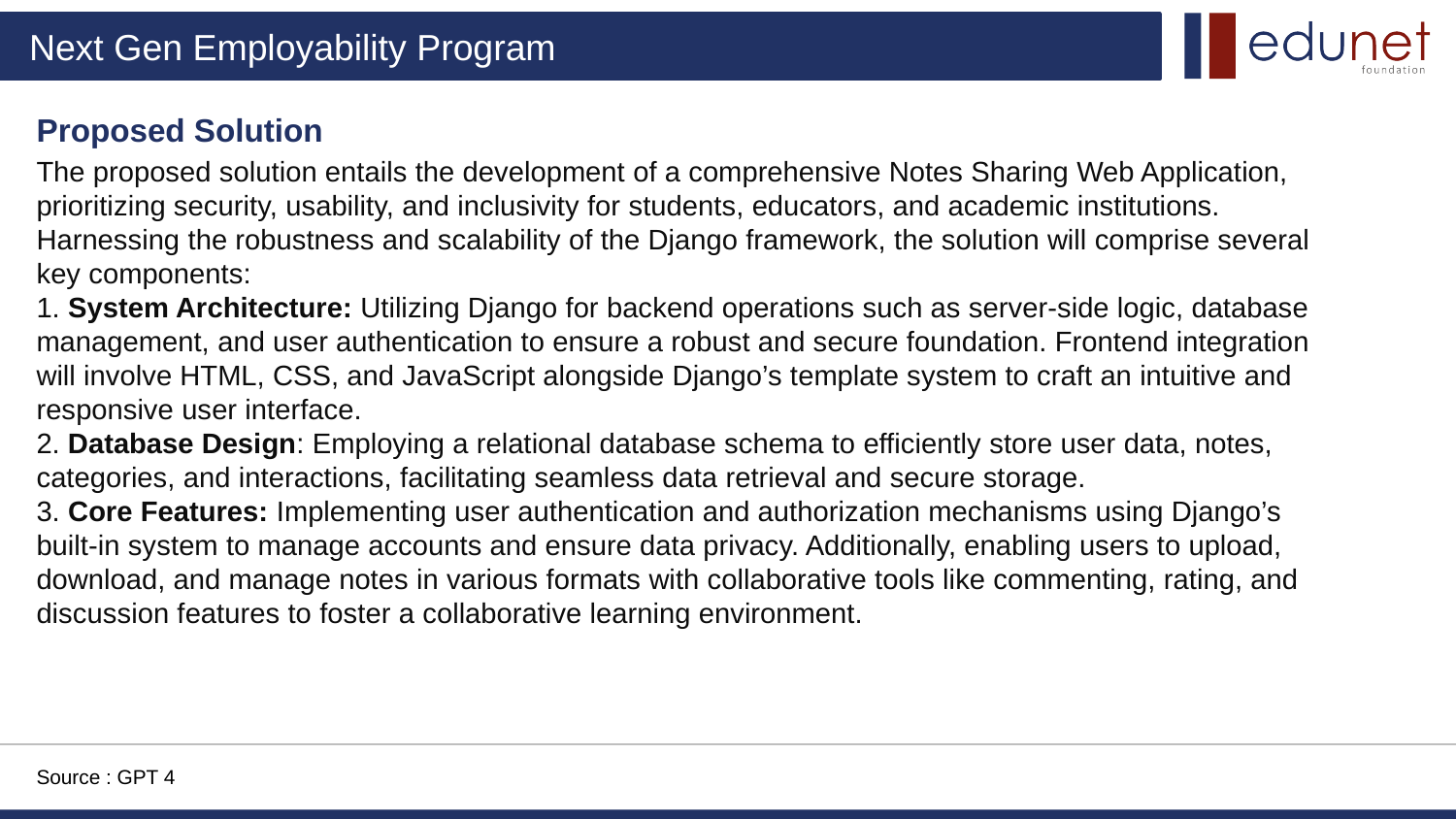

Proposed Solution
The proposed solution entails the development of a comprehensive Notes Sharing Web Application, prioritizing security, usability, and inclusivity for students, educators, and academic institutions. Harnessing the robustness and scalability of the Django framework, the solution will comprise several key components:
1. System Architecture: Utilizing Django for backend operations such as server-side logic, database management, and user authentication to ensure a robust and secure foundation. Frontend integration will involve HTML, CSS, and JavaScript alongside Django’s template system to craft an intuitive and responsive user interface.
2. Database Design: Employing a relational database schema to efficiently store user data, notes, categories, and interactions, facilitating seamless data retrieval and secure storage.
3. Core Features: Implementing user authentication and authorization mechanisms using Django’s built-in system to manage accounts and ensure data privacy. Additionally, enabling users to upload, download, and manage notes in various formats with collaborative tools like commenting, rating, and discussion features to foster a collaborative learning environment.
.
Source : GPT 4